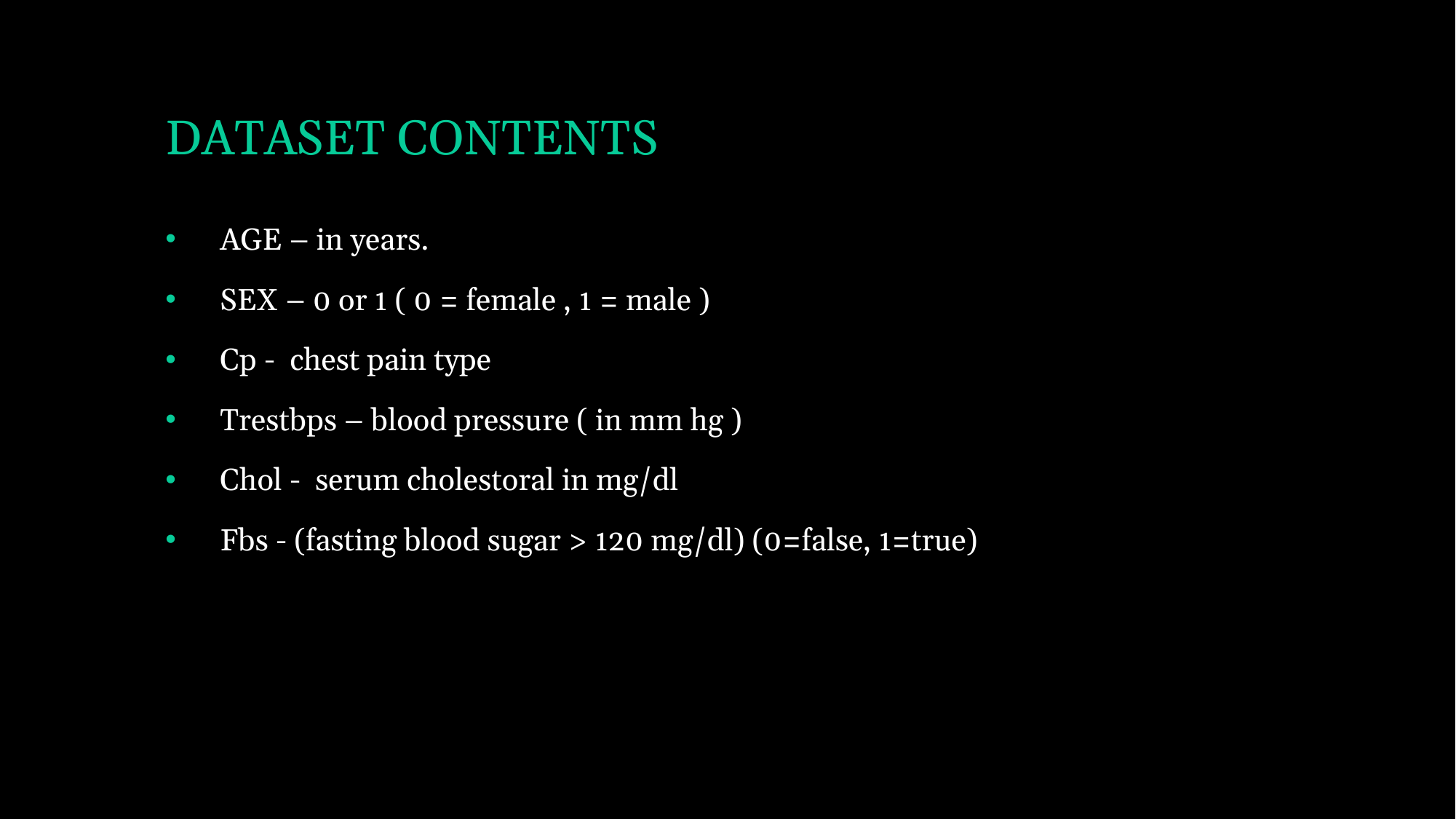

# DATASET CONTENTS
AGE – in years.
SEX – 0 or 1 ( 0 = female , 1 = male )
Cp -  chest pain type
Trestbps – blood pressure ( in mm hg )
Chol -  serum cholestoral in mg/dl
Fbs - (fasting blood sugar > 120 mg/dl) (0=false, 1=true)